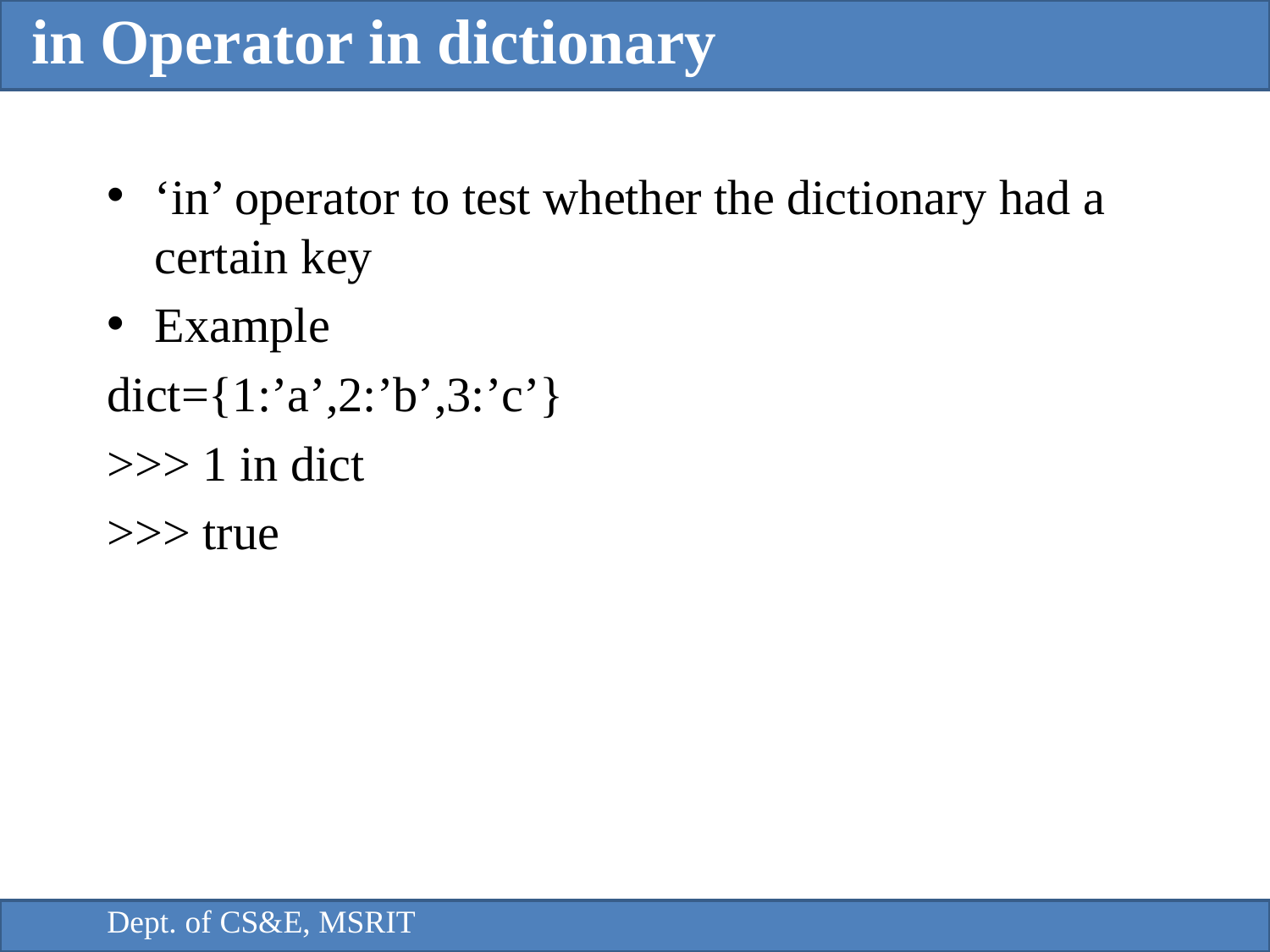

in Operator in dictionary

‘in’ operator to test whether the dictionary had a certain key
Example
dict={1:’a’,2:’b’,3:’c’}
>>> 1 in dict
>>> true

Dept. of CS&E, MSRIT